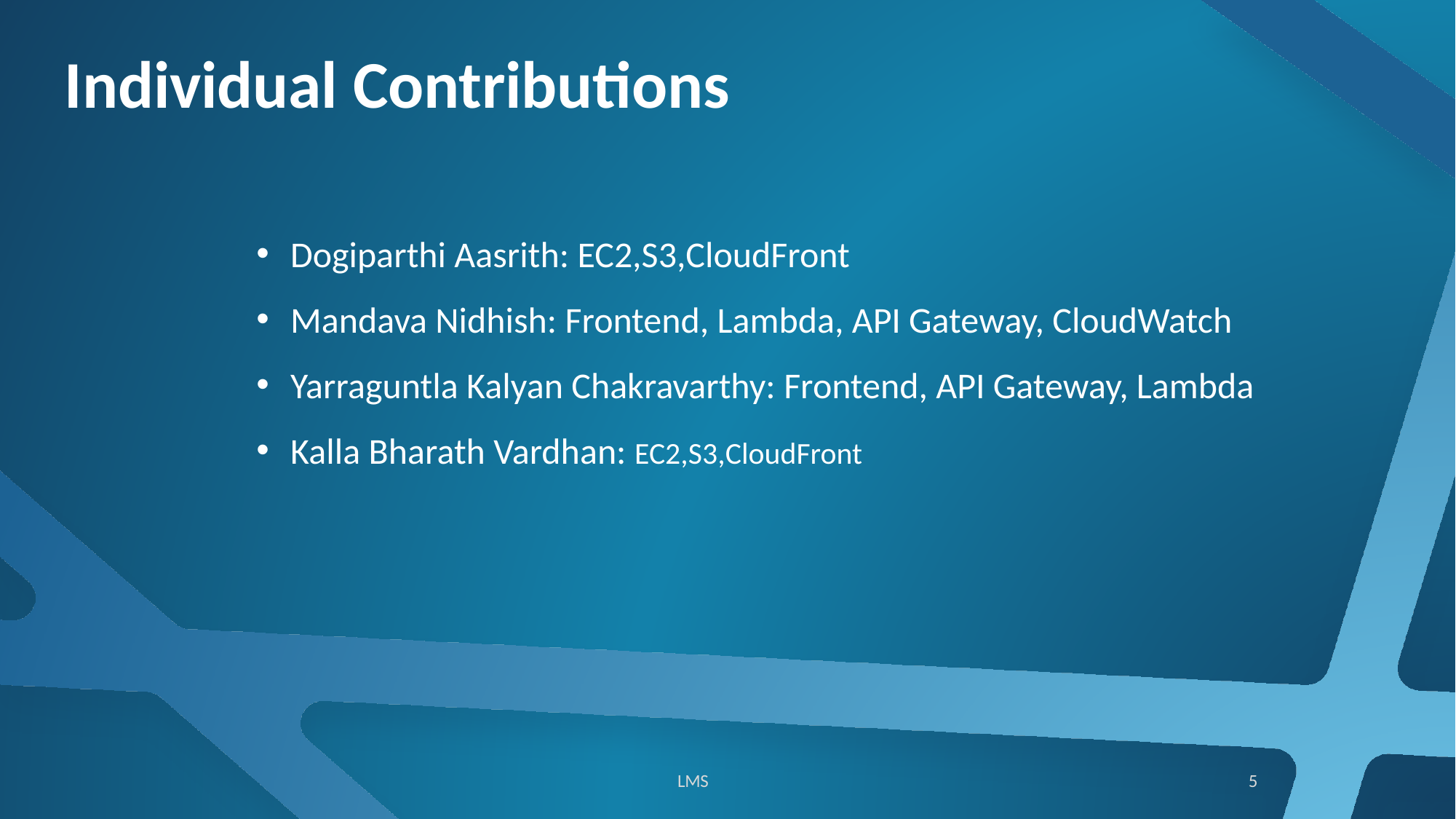

# Individual Contributions
Dogiparthi Aasrith: EC2,S3,CloudFront
Mandava Nidhish: Frontend, Lambda, API Gateway, CloudWatch
Yarraguntla Kalyan Chakravarthy: Frontend, API Gateway, Lambda
Kalla Bharath Vardhan: EC2,S3,CloudFront

LMS
5